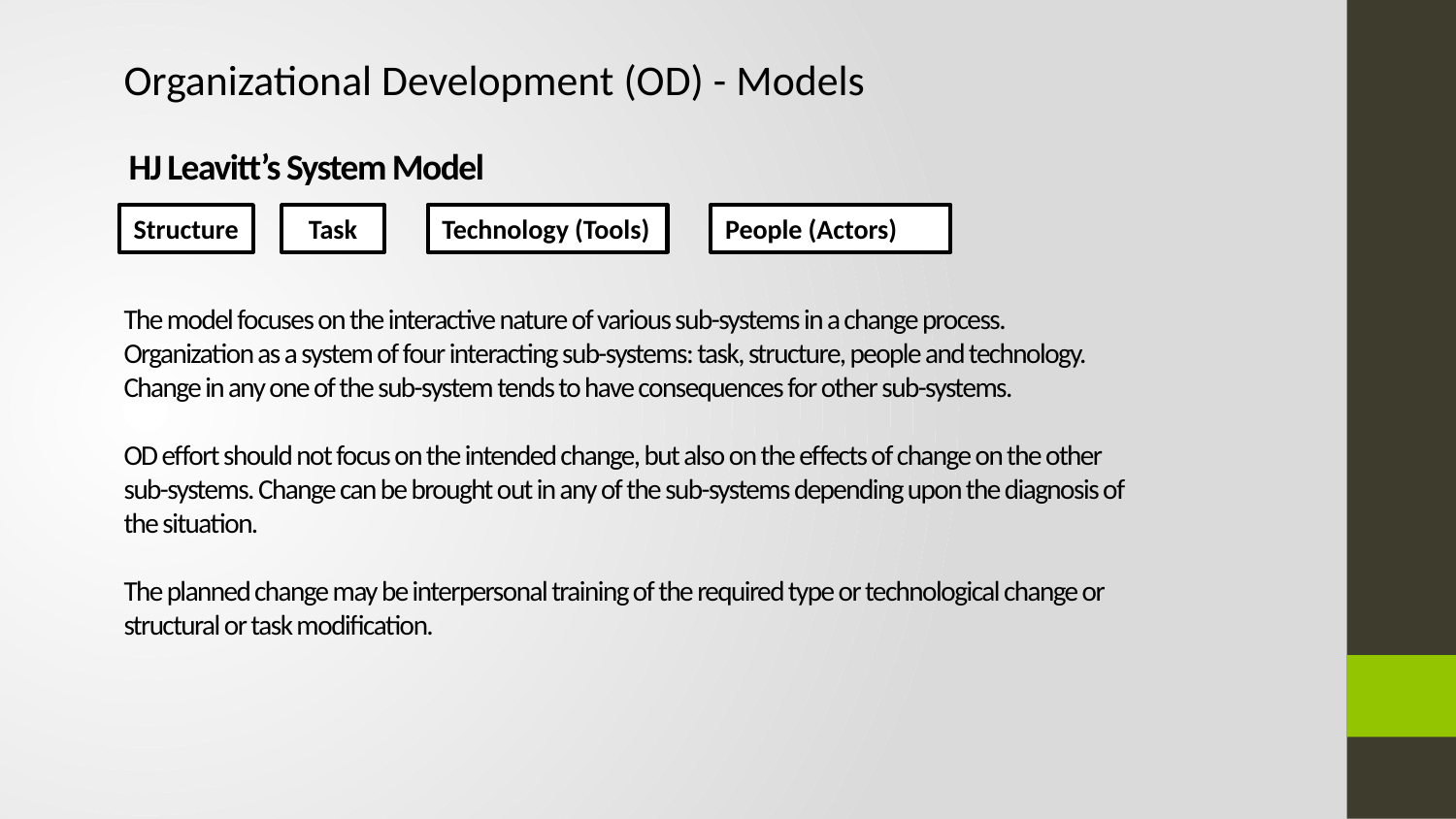

Organizational Development (OD) - Models
# HJ Leavitt’s System Model
Structure
Task
Technology (Tools)
People (Actors)
The model focuses on the interactive nature of various sub-systems in a change process. Organization as a system of four interacting sub-systems: task, structure, people and technology. Change in any one of the sub-system tends to have consequences for other sub-systems.

OD effort should not focus on the intended change, but also on the effects of change on the other sub-systems. Change can be brought out in any of the sub-systems depending upon the diagnosis of the situation.

The planned change may be interpersonal training of the required type or technological change or structural or task modification.